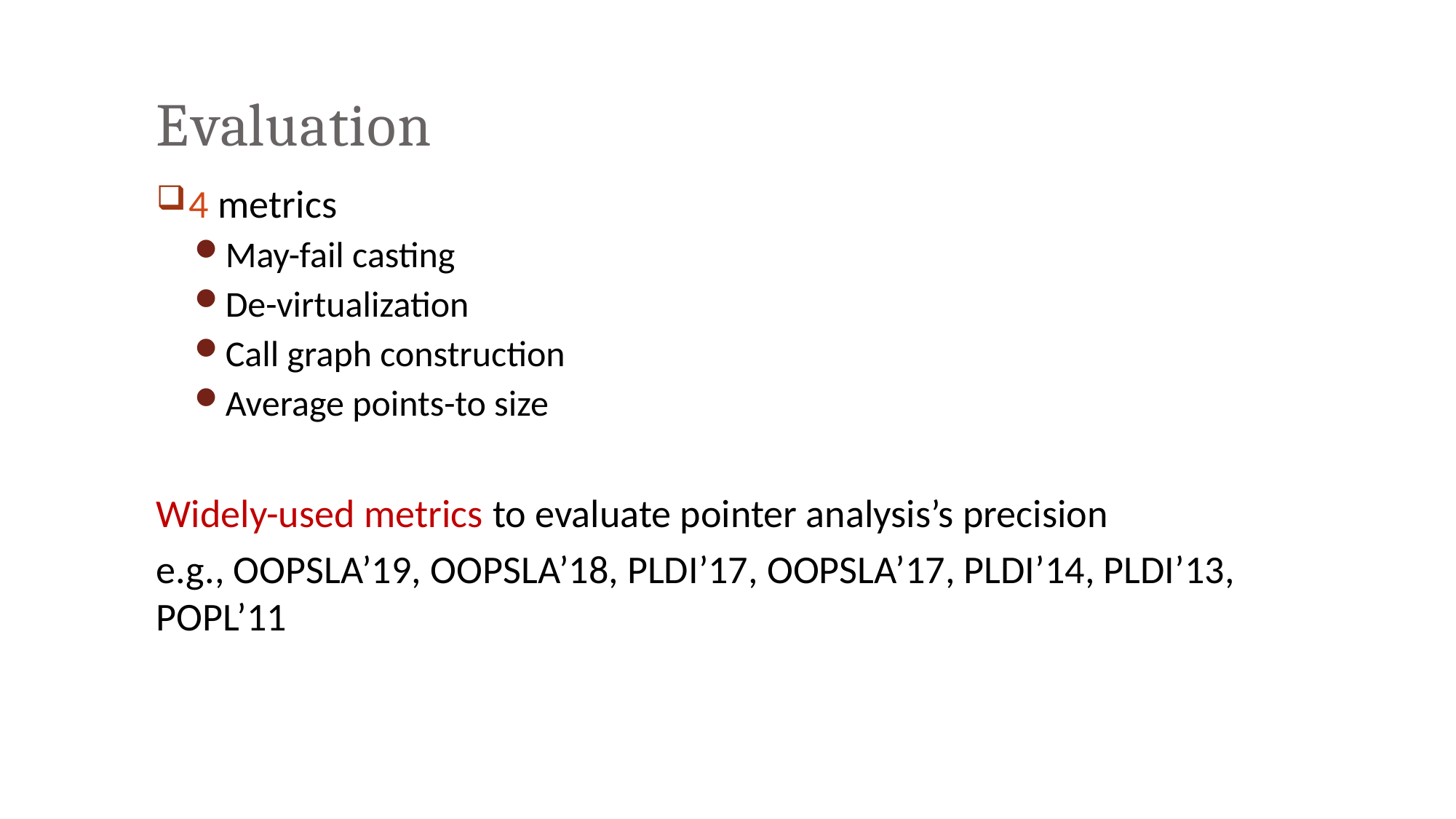

# Evaluation
4 metrics
May-fail casting
De-virtualization
Call graph construction
Average points-to size

Widely-used metrics to evaluate pointer analysis’s precision
e.g., OOPSLA’19, OOPSLA’18, PLDI’17, OOPSLA’17, PLDI’14, PLDI’13, POPL’11
ECOOP 2021 virtual